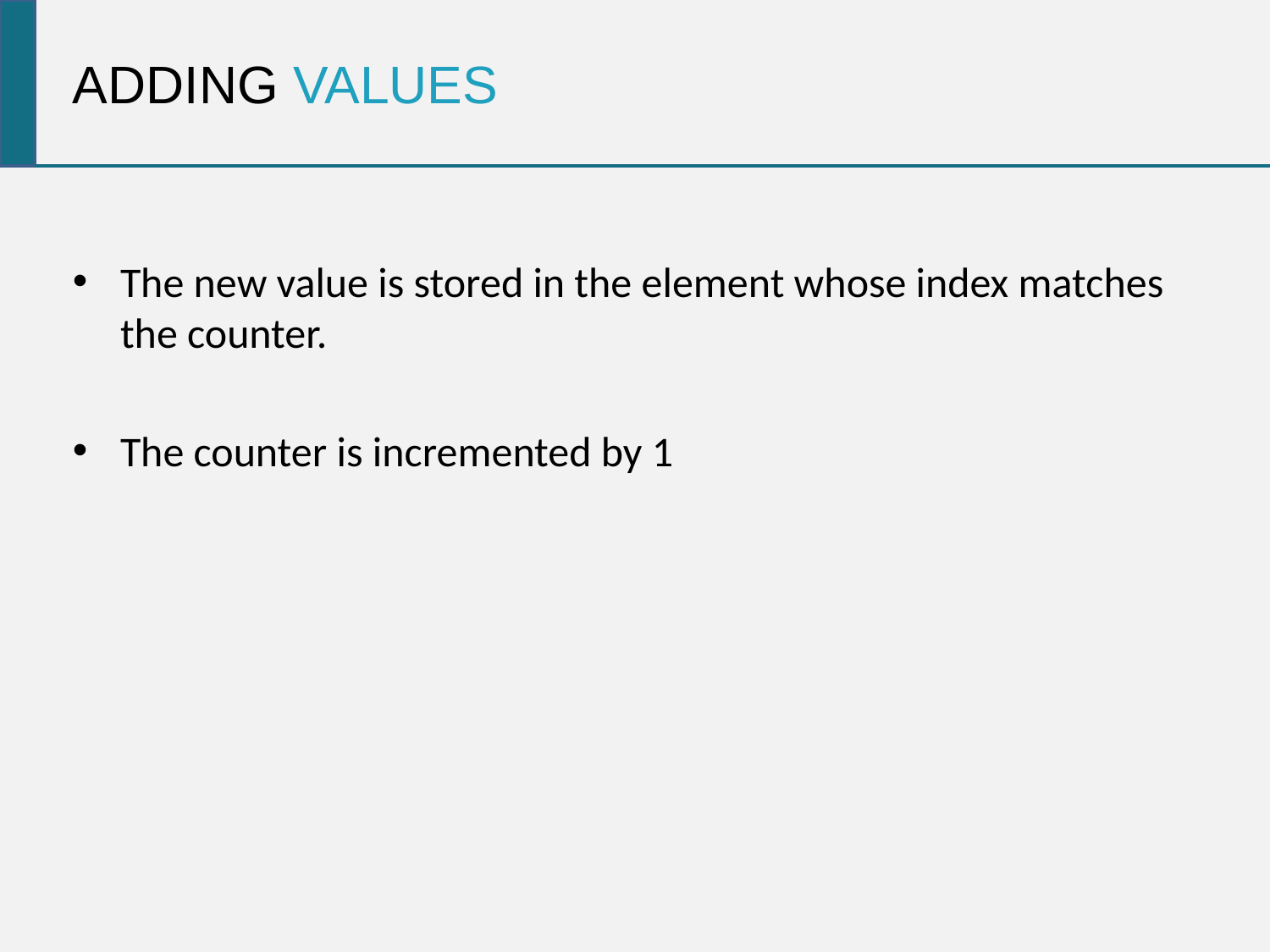

Adding values

The new value is stored in the element whose index matches the counter.

The counter is incremented by 1